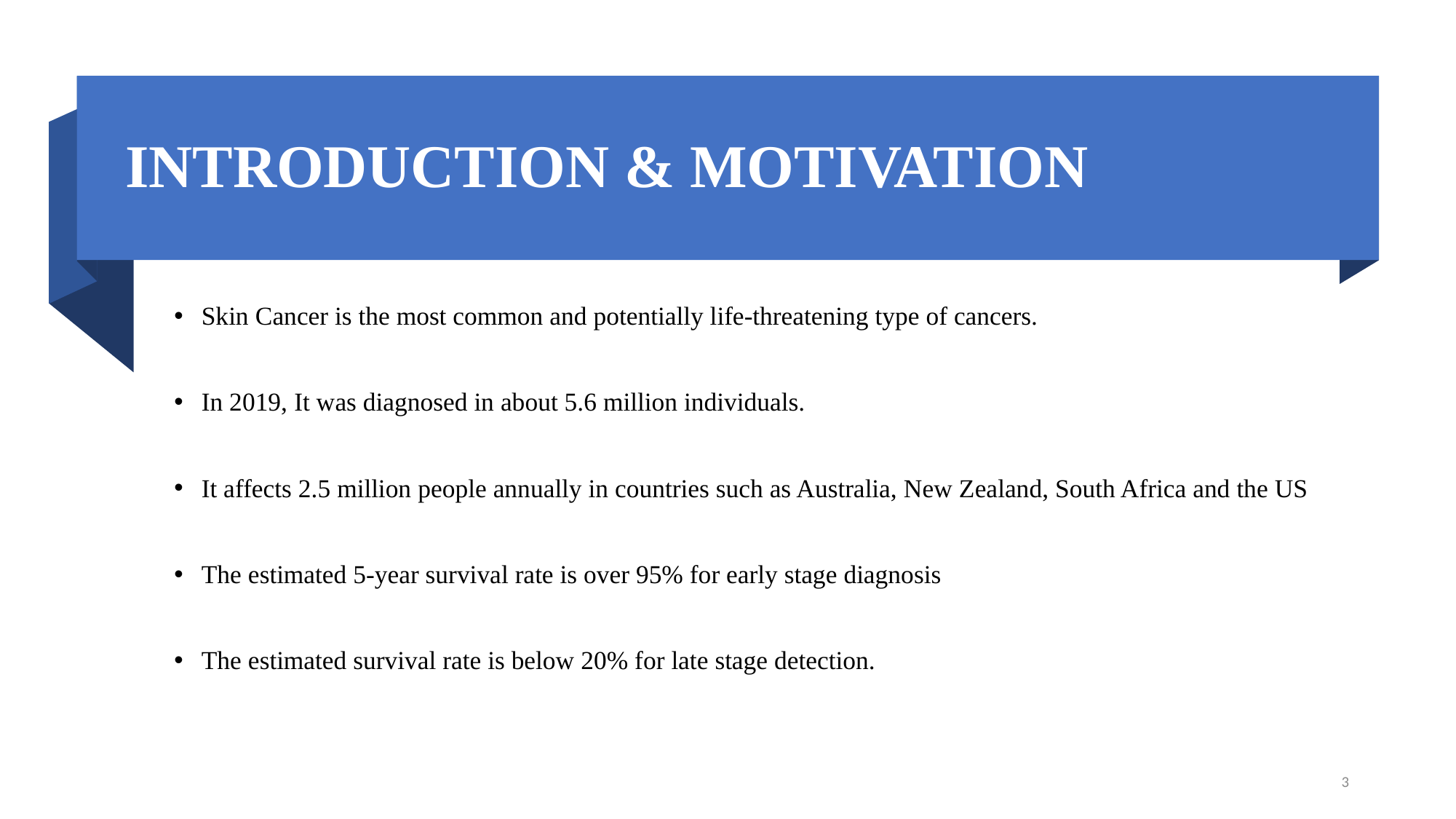

# INTRODUCTION & MOTIVATION

Skin Cancer is the most common and potentially life-threatening type of cancers.

In 2019, It was diagnosed in about 5.6 million individuals.

It affects 2.5 million people annually in countries such as Australia, New Zealand, South Africa and the US

The estimated 5-year survival rate is over 95% for early stage diagnosis

The estimated survival rate is below 20% for late stage detection.

3